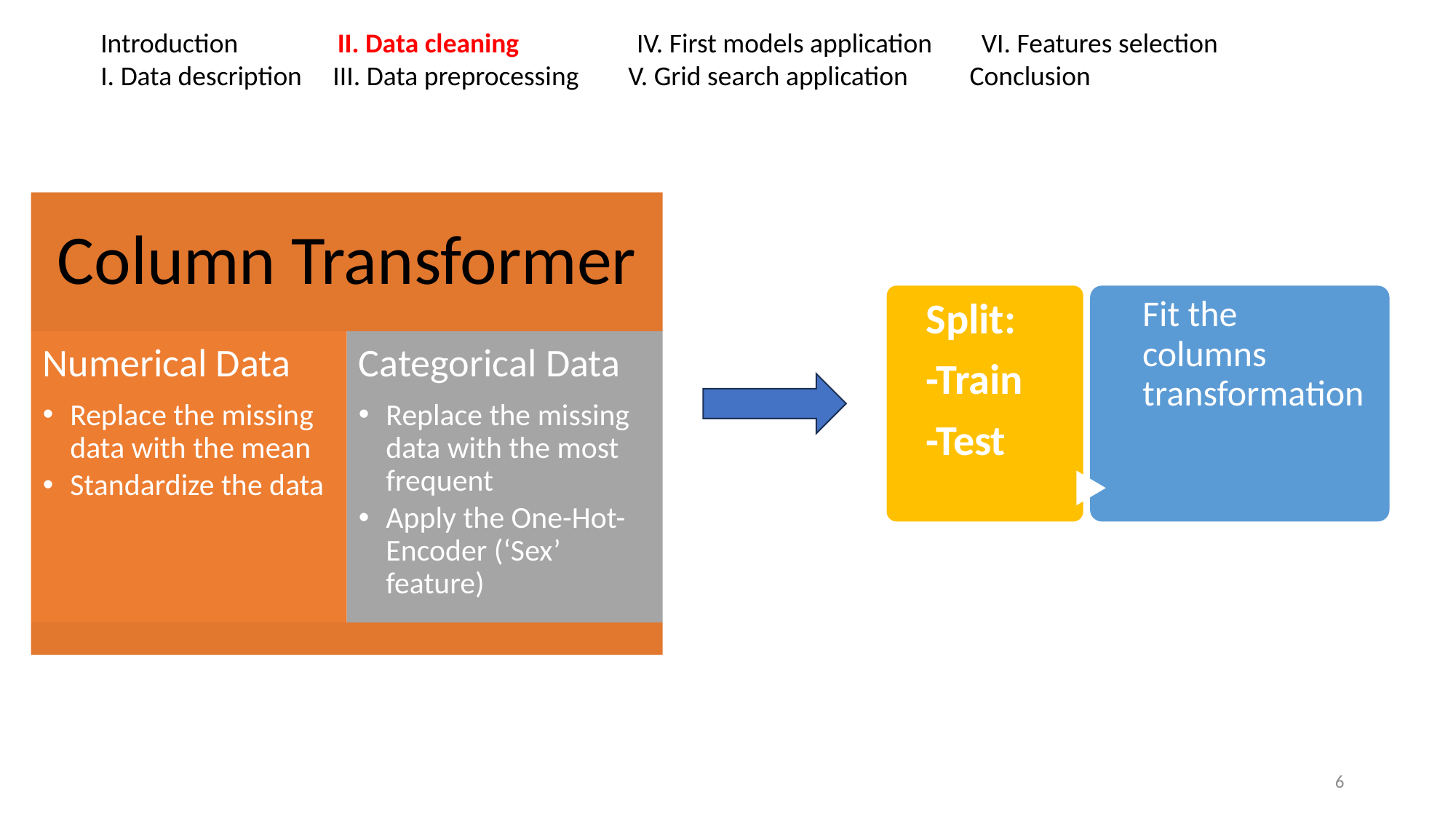

Introduction                II. Data cleaning                   IV. First models application        VI. Features selection
I. Data description     III. Data preprocessing        V. Grid search application          Conclusion
Column Transformer
Numerical Data
Replace the missing data with the mean
Standardize the data
Categorical Data
Replace the missing data with the most frequent
Apply the One-Hot-Encoder (‘Sex’ feature)

Split:
-Train
-Test

Fit the columns transformation

6